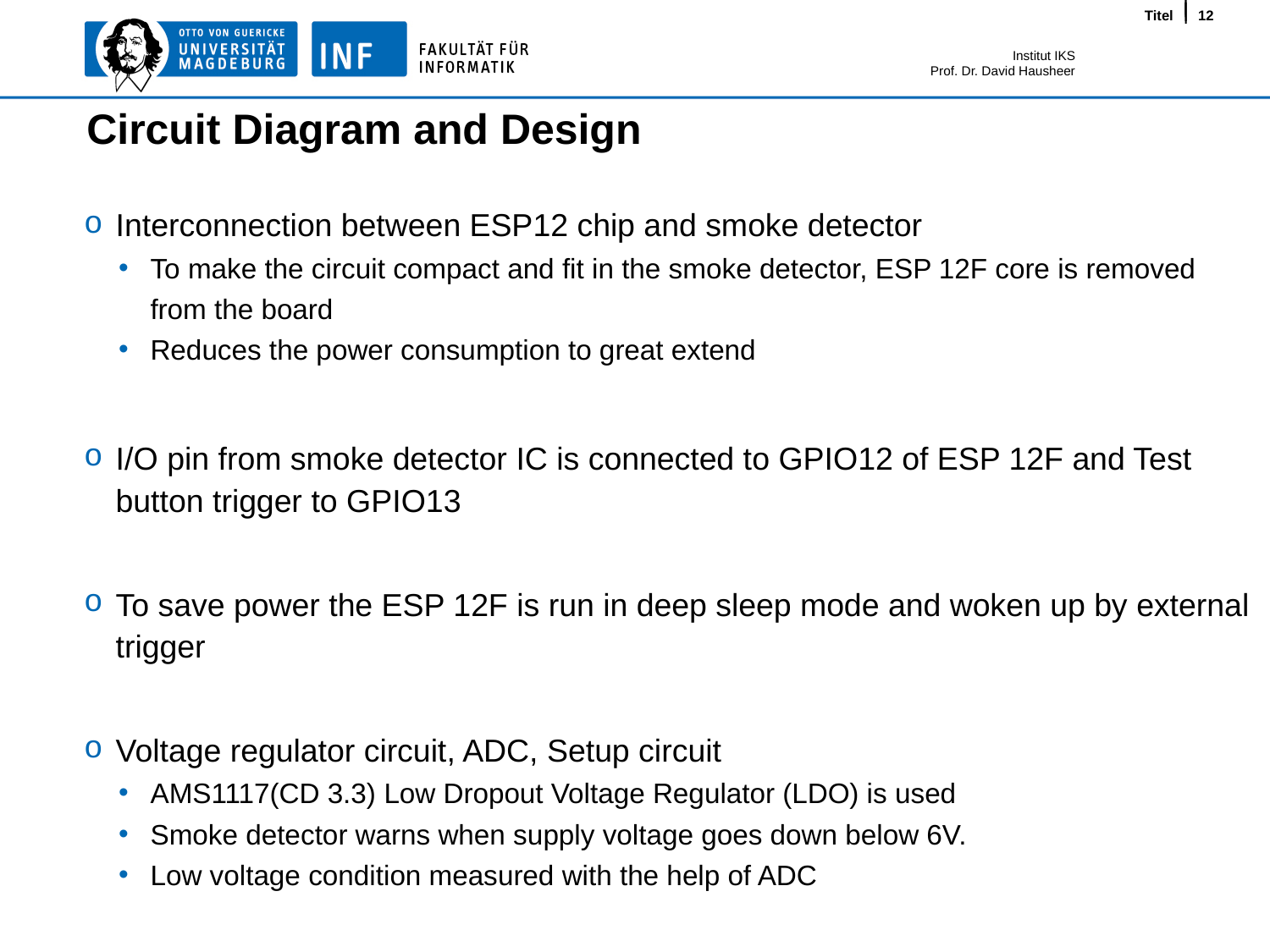

Titel
12
# Circuit Diagram and Design
Interconnection between ESP12 chip and smoke detector
To make the circuit compact and fit in the smoke detector, ESP 12F core is removed from the board
Reduces the power consumption to great extend

I/O pin from smoke detector IC is connected to GPIO12 of ESP 12F and Test button trigger to GPIO13

To save power the ESP 12F is run in deep sleep mode and woken up by external trigger

Voltage regulator circuit, ADC, Setup circuit
AMS1117(CD 3.3) Low Dropout Voltage Regulator (LDO) is used
Smoke detector warns when supply voltage goes down below 6V.
Low voltage condition measured with the help of ADC